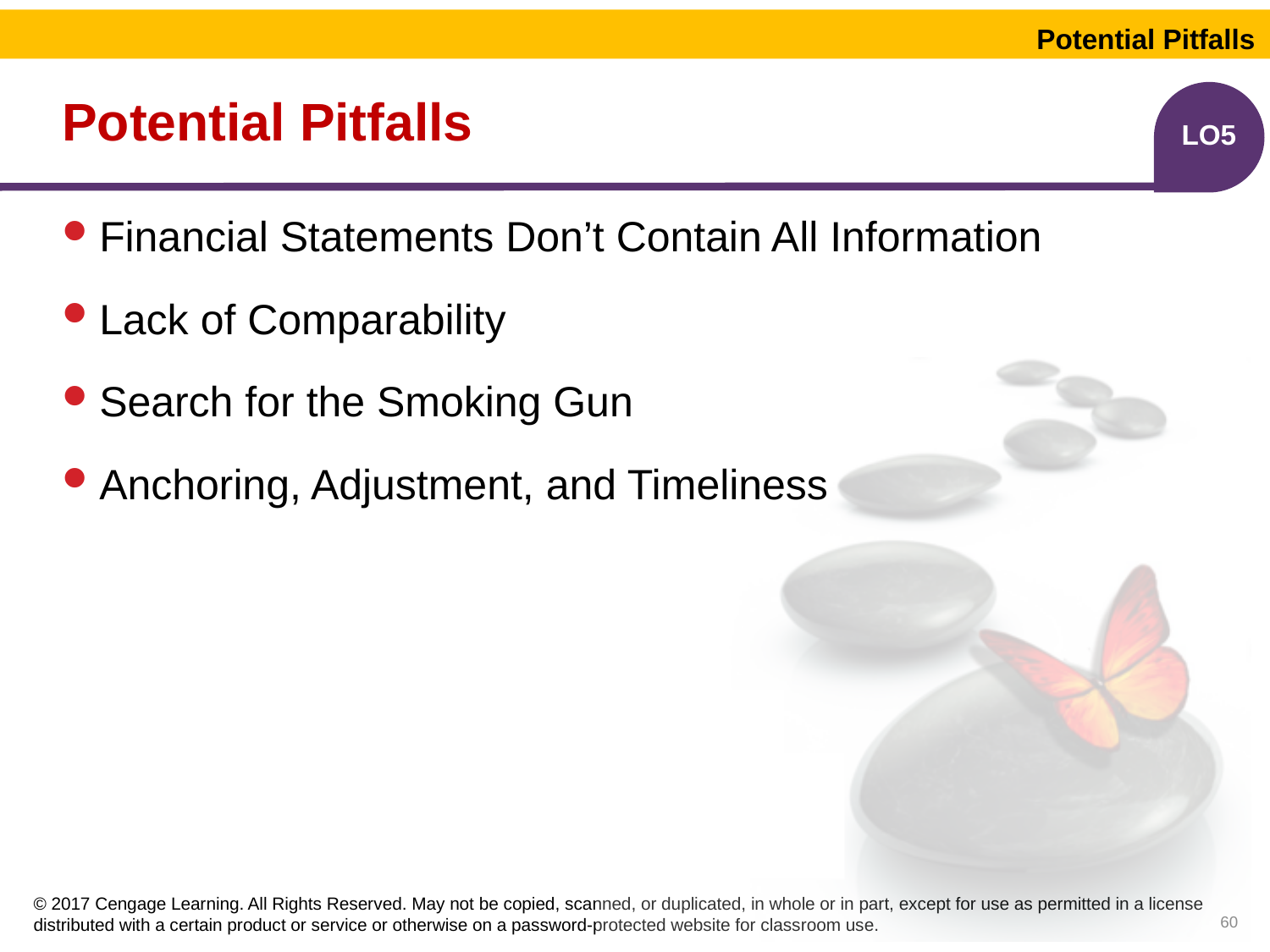

Potential Pitfalls
# Potential Pitfalls
LO5
Financial Statements Don’t Contain All Information
Lack of Comparability
Search for the Smoking Gun
Anchoring, Adjustment, and Timeliness

60